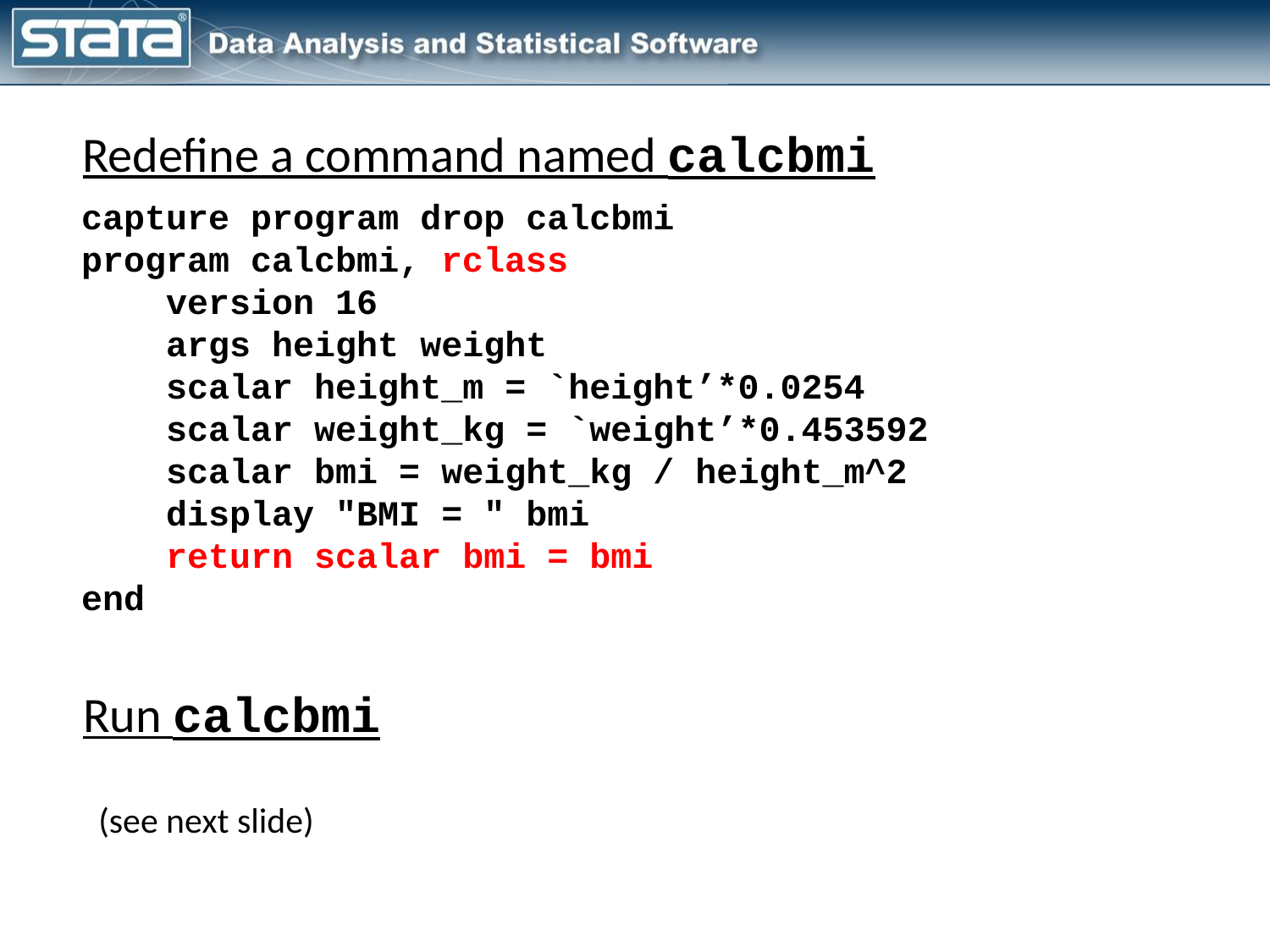

Redefine a command named calcbmi
capture program drop calcbmi
program calcbmi, rclass
    version 16
    args height weight
    scalar height_m = `height’*0.0254
    scalar weight_kg = `weight’*0.453592
    scalar bmi = weight_kg / height_m^2
    display "BMI = " bmi
    return scalar bmi = bmi
end
Run calcbmi
(see next slide)